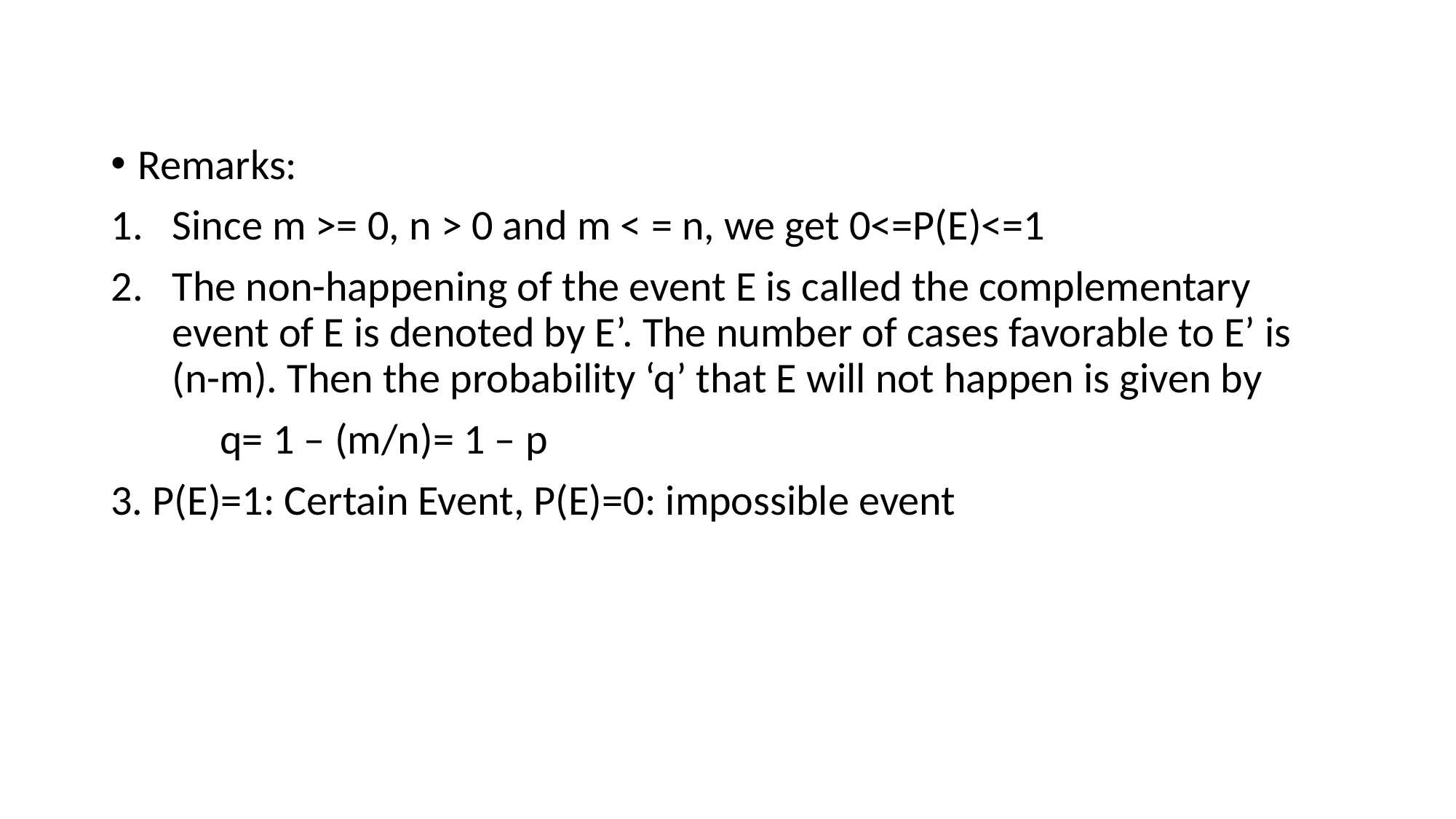

Remarks:
Since m >= 0, n > 0 and m < = n, we get 0<=P(E)<=1
The non-happening of the event E is called the complementary event of E is denoted by E’. The number of cases favorable to E’ is (n-m). Then the probability ‘q’ that E will not happen is given by
	q= 1 – (m/n)= 1 – p
3. P(E)=1: Certain Event, P(E)=0: impossible event